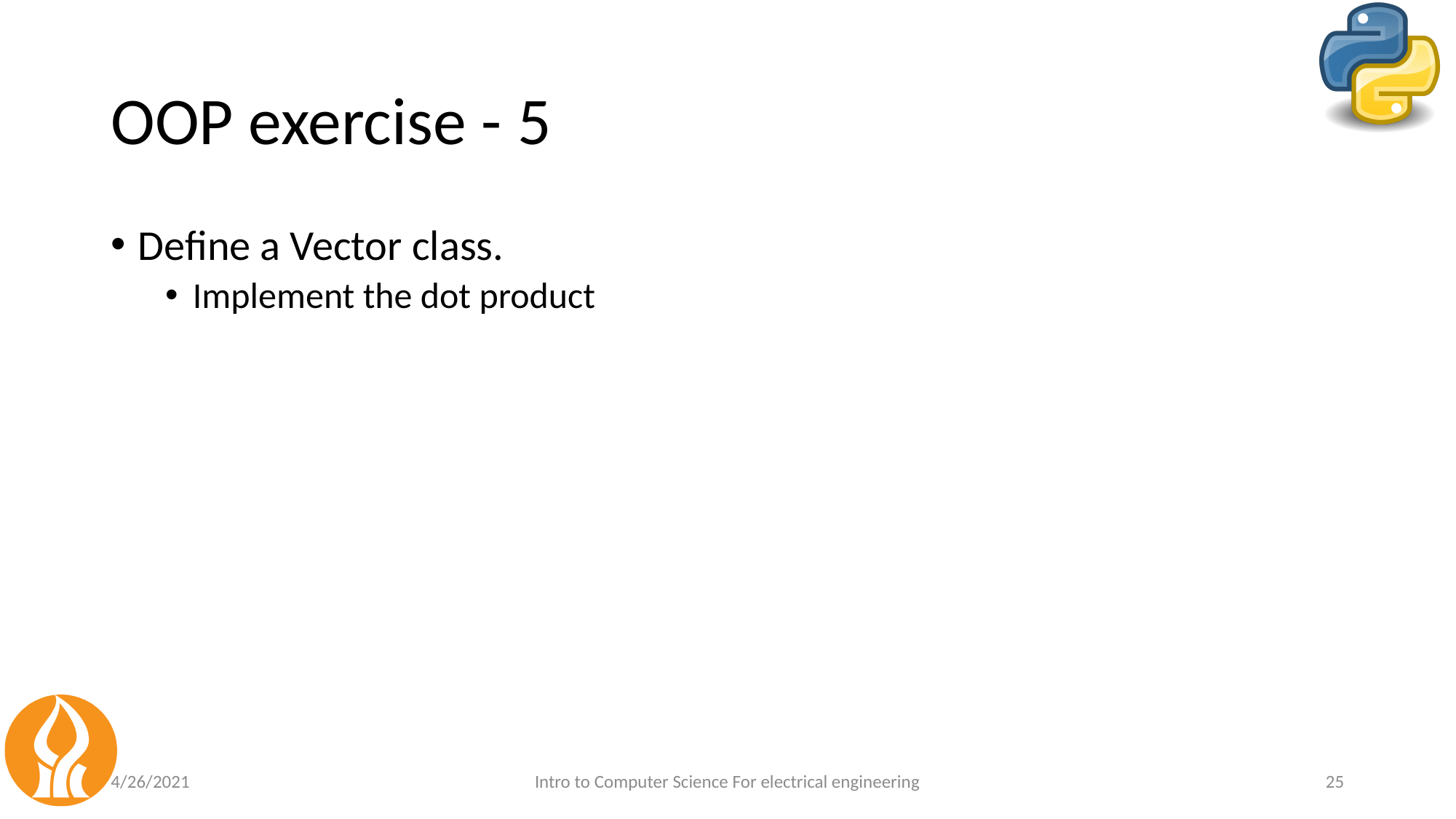

# OOP exercise - 5
Define a Vector class.
Implement the dot product
4/26/2021
Intro to Computer Science For electrical engineering
25